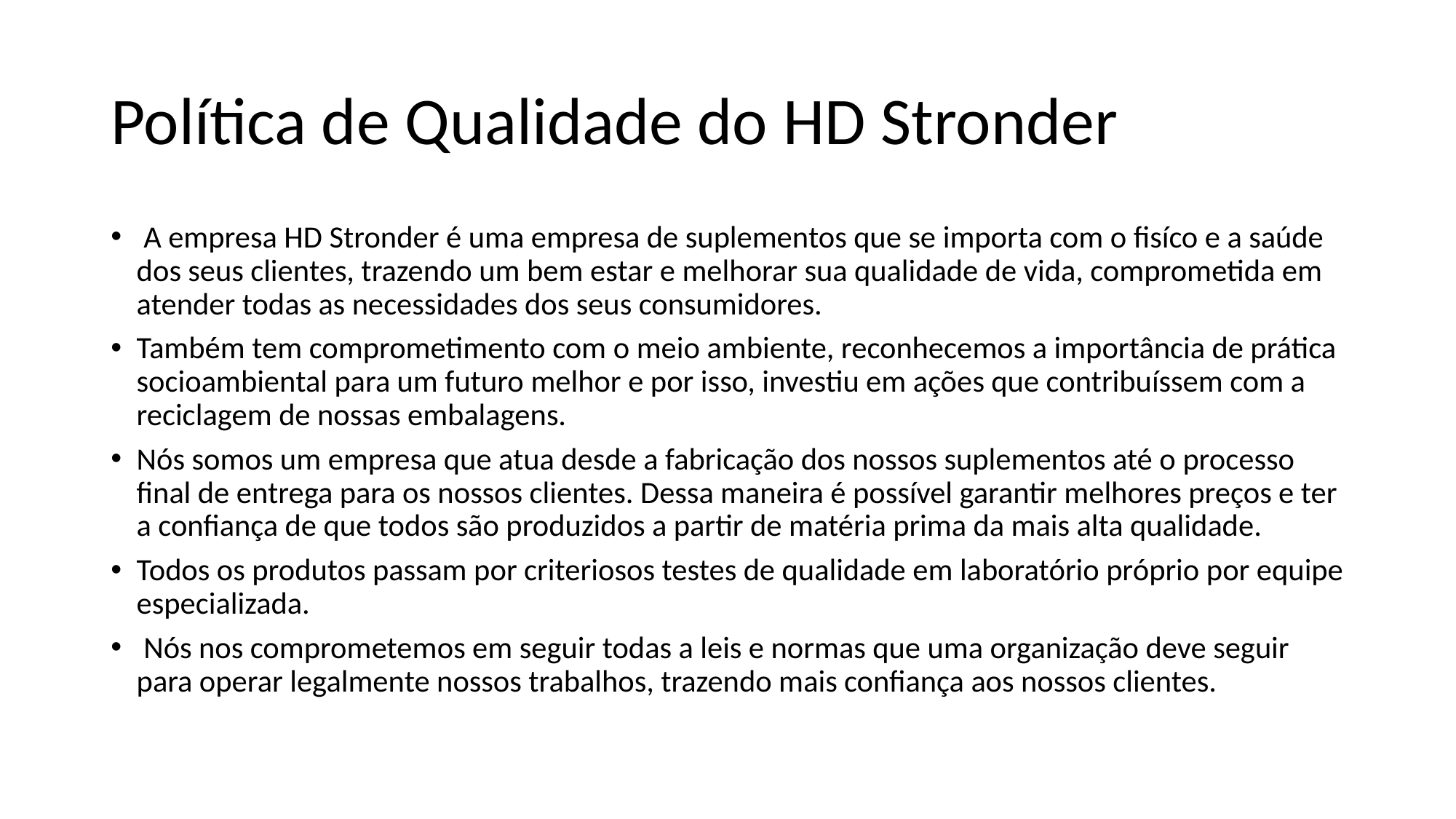

# Política de Qualidade do HD Stronder
 A empresa HD Stronder é uma empresa de suplementos que se importa com o fisíco e a saúde dos seus clientes, trazendo um bem estar e melhorar sua qualidade de vida, comprometida em atender todas as necessidades dos seus consumidores.
Também tem comprometimento com o meio ambiente, reconhecemos a importância de prática socioambiental para um futuro melhor e por isso, investiu em ações que contribuíssem com a reciclagem de nossas embalagens.
Nós somos um empresa que atua desde a fabricação dos nossos suplementos até o processo final de entrega para os nossos clientes. Dessa maneira é possível garantir melhores preços e ter a confiança de que todos são produzidos a partir de matéria prima da mais alta qualidade.
Todos os produtos passam por criteriosos testes de qualidade em laboratório próprio por equipe especializada.
 Nós nos comprometemos em seguir todas a leis e normas que uma organização deve seguir para operar legalmente nossos trabalhos, trazendo mais confiança aos nossos clientes.